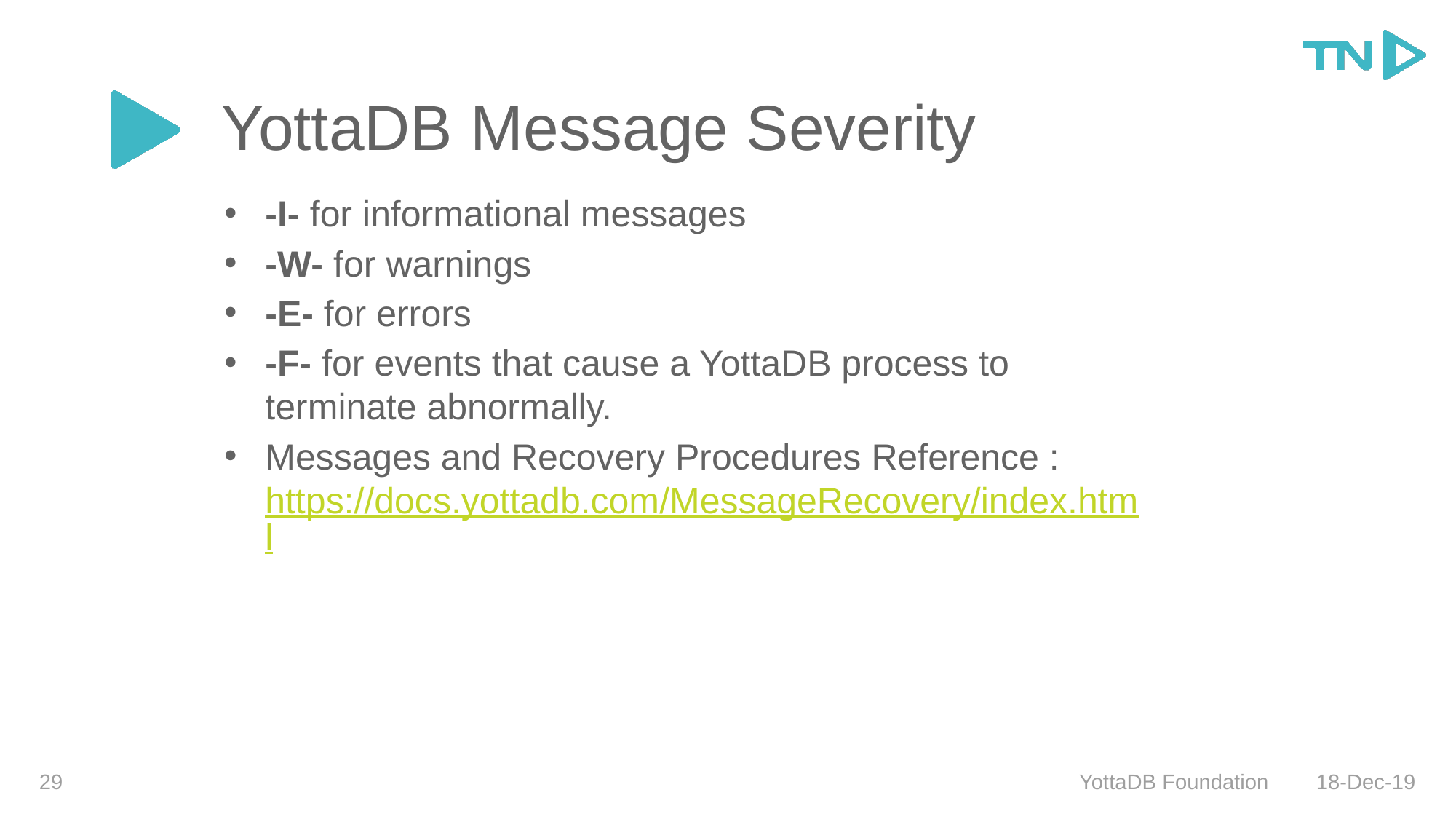

# YottaDB Message Severity
-I- for informational messages
-W- for warnings
-E- for errors
-F- for events that cause a YottaDB process to terminate abnormally.
Messages and Recovery Procedures Reference : https://docs.yottadb.com/MessageRecovery/index.html
29
YottaDB Foundation
18-Dec-19